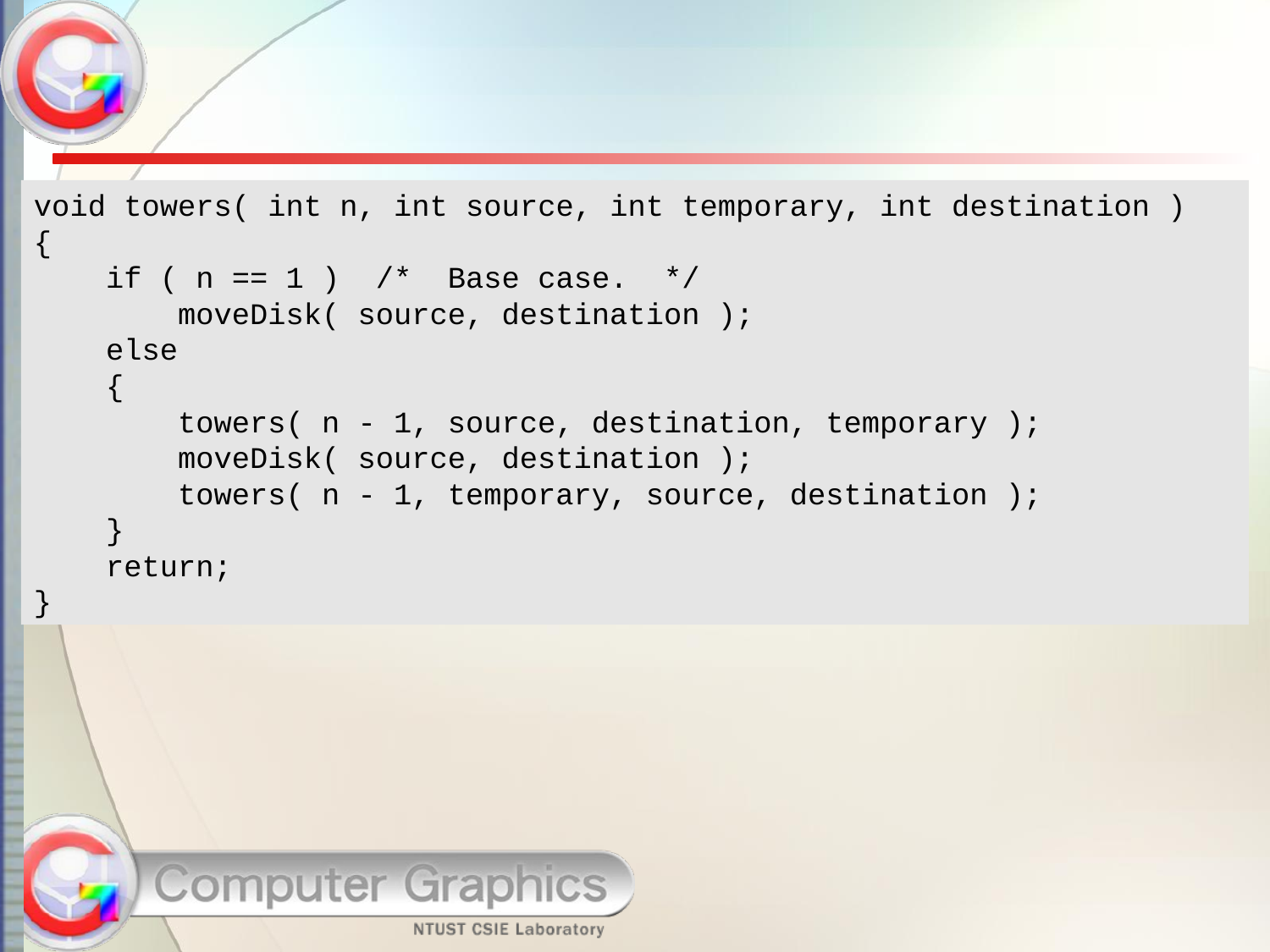

void towers( int n, int source, int temporary, int destination )
{
    if ( n == 1 )  /*  Base case.  */
        moveDisk( source, destination );
    else
    {
        towers( n - 1, source, destination, temporary );
        moveDisk( source, destination );
        towers( n - 1, temporary, source, destination );
    }
    return;
}